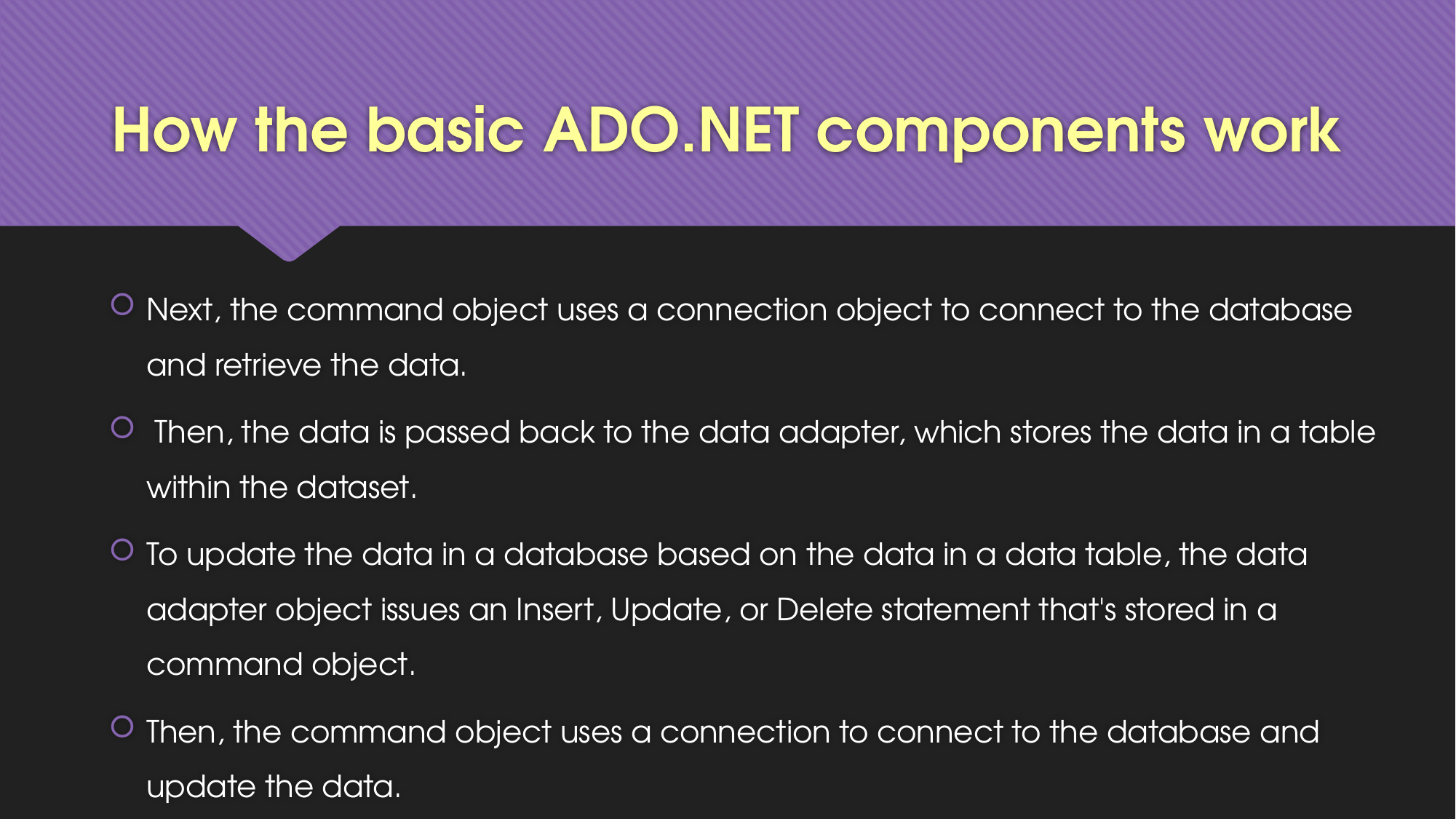

# How the basic ADO.NET components work
Next, the command object uses a connection object to connect to the database and retrieve the data.
 Then, the data is passed back to the data adapter, which stores the data in a table within the dataset.
To update the data in a database based on the data in a data table, the data adapter object issues an Insert, Update, or Delete statement that's stored in a command object.
Then, the command object uses a connection to connect to the database and update the data.